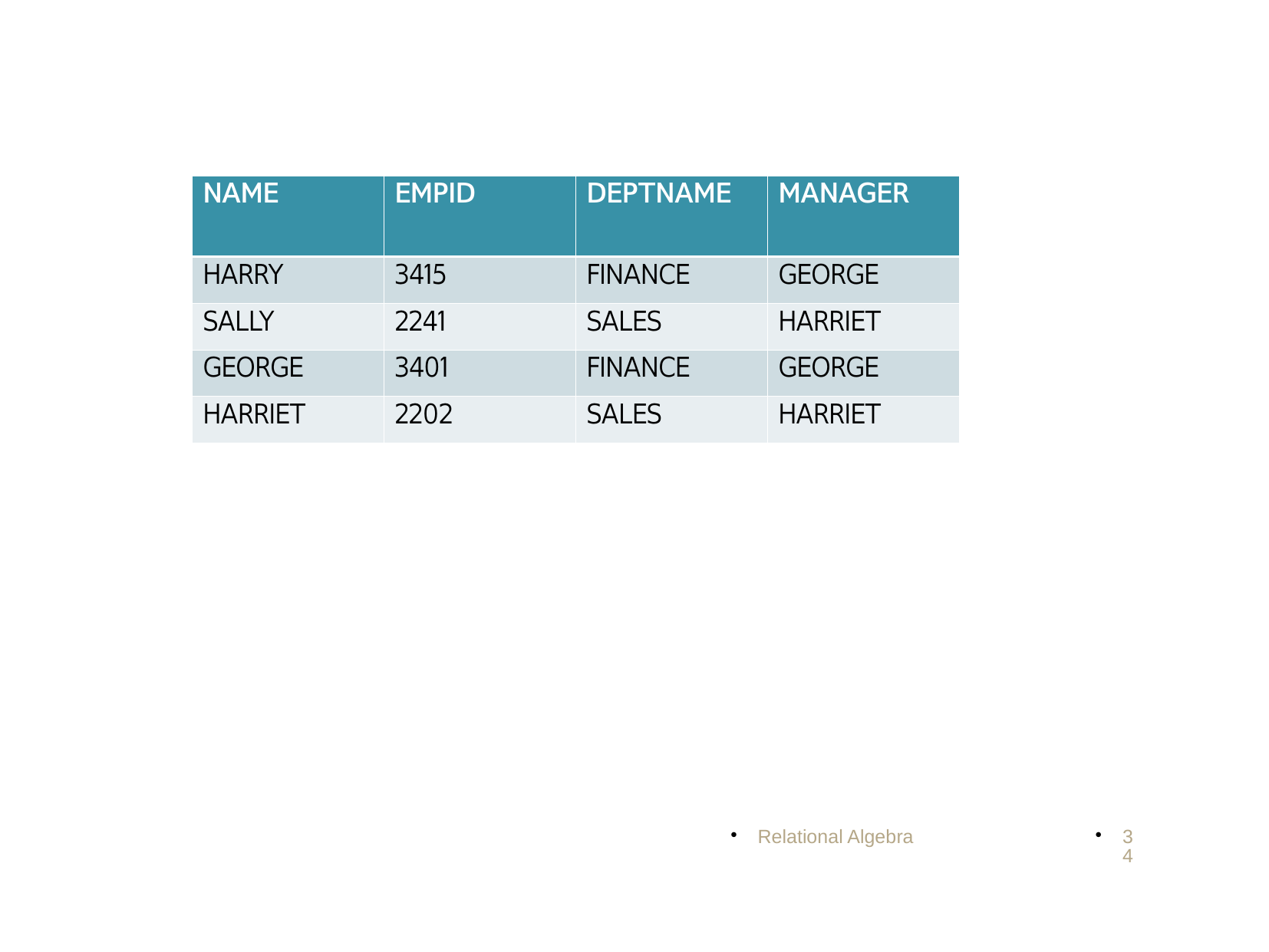

| NAME | EMPID | DEPTNAME | MANAGER |
| --- | --- | --- | --- |
| HARRY | 3415 | FINANCE | GEORGE |
| SALLY | 2241 | SALES | HARRIET |
| GEORGE | 3401 | FINANCE | GEORGE |
| HARRIET | 2202 | SALES | HARRIET |
Relational Algebra
34